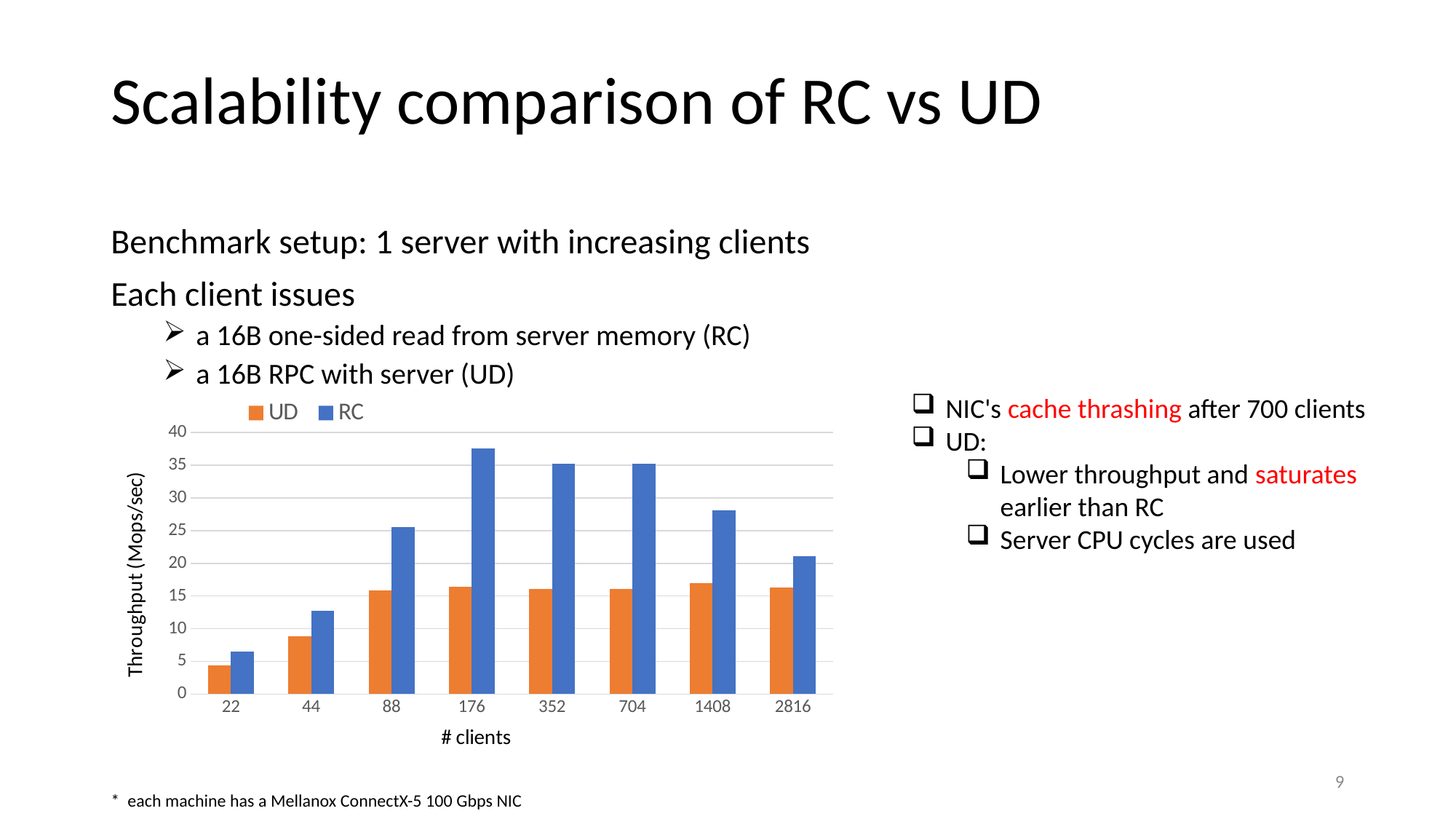

# Scalability comparison of RC vs UD
Benchmark setup: 1 server with increasing clients
Each client issues
 a 16B one-sided read from server memory (RC)
 a 16B RPC with server (UD)

*  each machine has a Mellanox ConnectX-5 100 Gbps NIC

### Chart

| Category | UD | RC |
|---|---|---|
| 22 | 4.42 | 6.49 |
| 44 | 8.85 | 12.76 |
| 88 | 15.82 | 25.5 |
| 176 | 16.41 | 37.6 |
| 352 | 16.07 | 35.2 |
| 704 | 16.12 | 35.2 |
| 1408 | 16.96 | 28.16 |
| 2816 | 16.25 | 21.12 |
NIC's cache thrashing after 700 clients
UD:
Lower throughput and saturates earlier than RC
Server CPU cycles are used
9